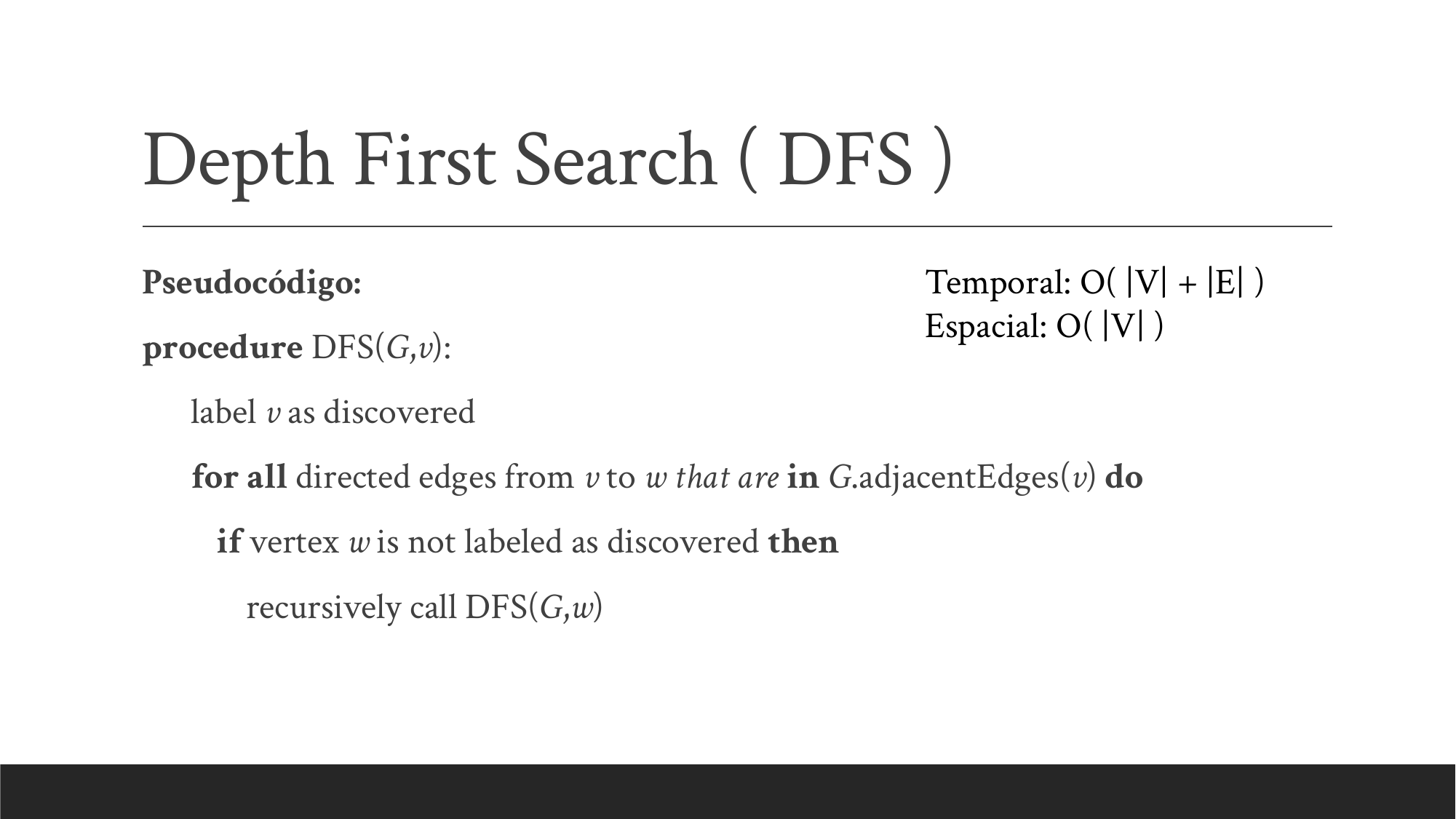

# Depth First Search ( DFS )
Temporal: O( |V| + |E| )
Espacial: O( |V| )
Pseudocódigo:
procedure DFS(G,v):
      label v as discovered
      for all directed edges from v to w that are in G.adjacentEdges(v) do
          if vertex w is not labeled as discovered then
              recursively call DFS(G,w)